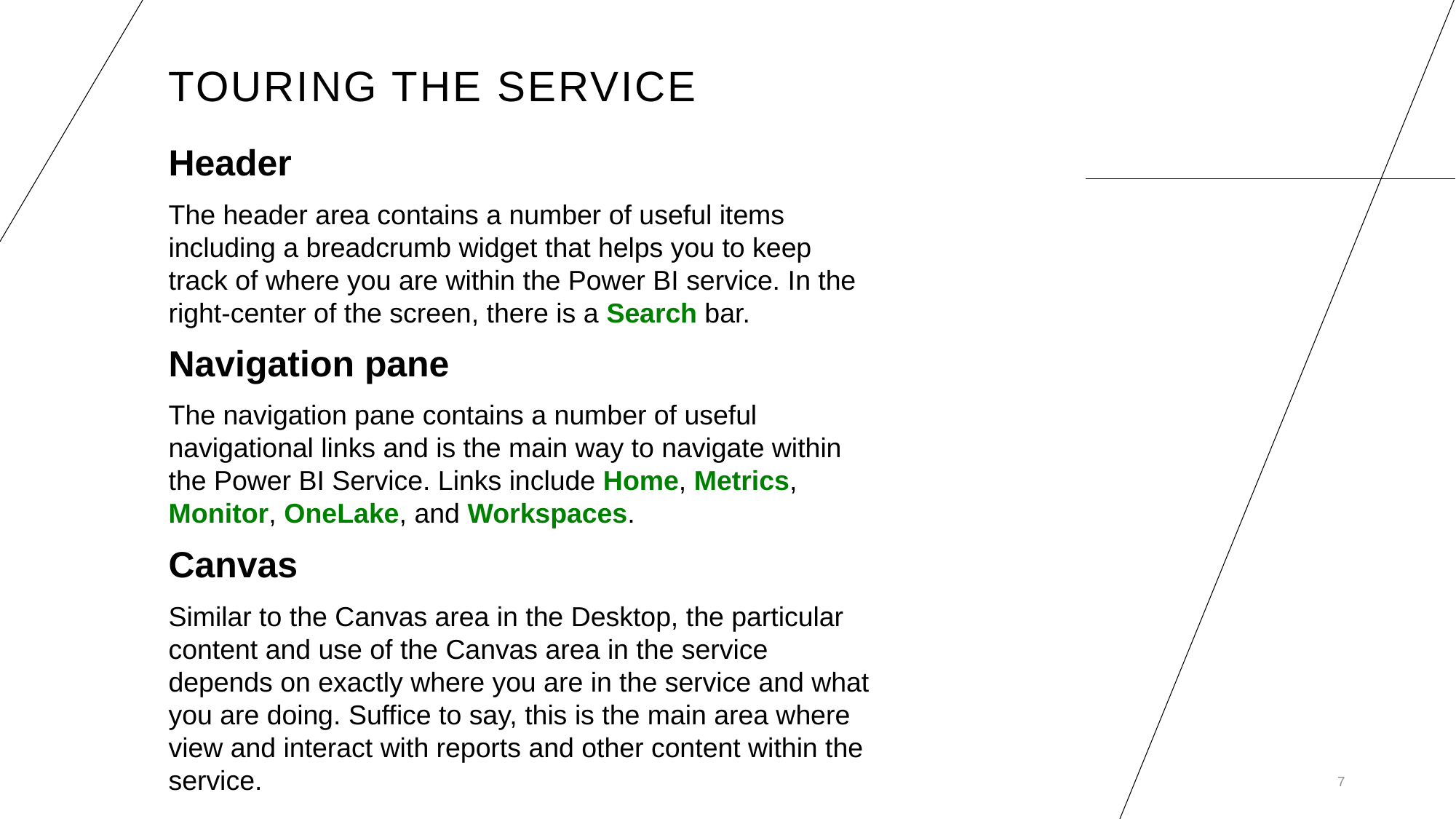

# Touring the Service
Header
The header area contains a number of useful items including a breadcrumb widget that helps you to keep track of where you are within the Power BI service. In the right-center of the screen, there is a Search bar.
Navigation pane
The navigation pane contains a number of useful navigational links and is the main way to navigate within the Power BI Service. Links include Home, Metrics, Monitor, OneLake, and Workspaces.
Canvas
Similar to the Canvas area in the Desktop, the particular content and use of the Canvas area in the service depends on exactly where you are in the service and what you are doing. Suffice to say, this is the main area where view and interact with reports and other content within the service.
7